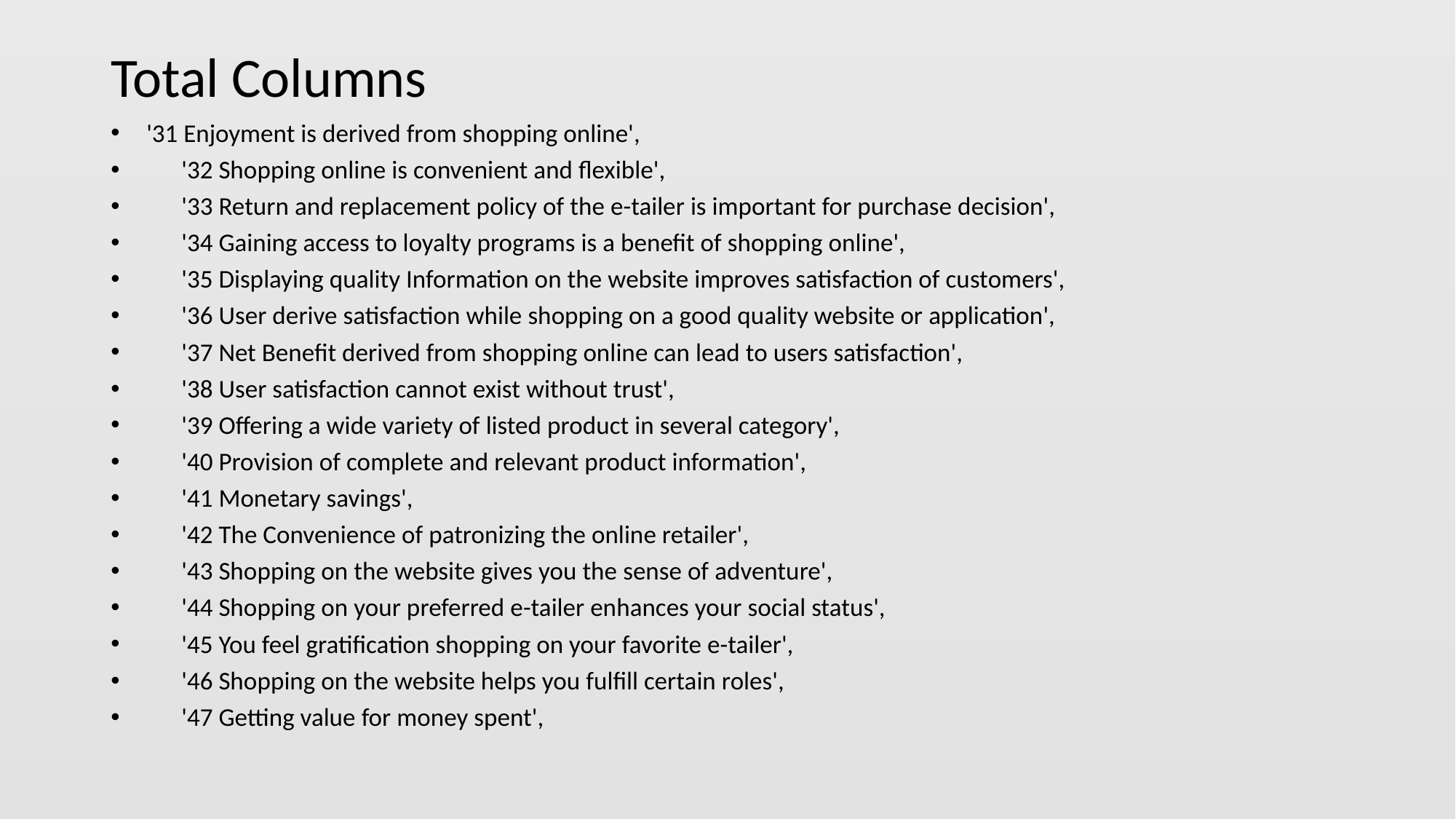

# Total Columns
 '31 Enjoyment is derived from shopping online',
       '32 Shopping online is convenient and flexible',
       '33 Return and replacement policy of the e-tailer is important for purchase decision',
       '34 Gaining access to loyalty programs is a benefit of shopping online',
       '35 Displaying quality Information on the website improves satisfaction of customers',
       '36 User derive satisfaction while shopping on a good quality website or application',
       '37 Net Benefit derived from shopping online can lead to users satisfaction',
       '38 User satisfaction cannot exist without trust',
       '39 Offering a wide variety of listed product in several category',
       '40 Provision of complete and relevant product information',
       '41 Monetary savings',
       '42 The Convenience of patronizing the online retailer',
       '43 Shopping on the website gives you the sense of adventure',
       '44 Shopping on your preferred e-tailer enhances your social status',
       '45 You feel gratification shopping on your favorite e-tailer',
       '46 Shopping on the website helps you fulfill certain roles',
       '47 Getting value for money spent',